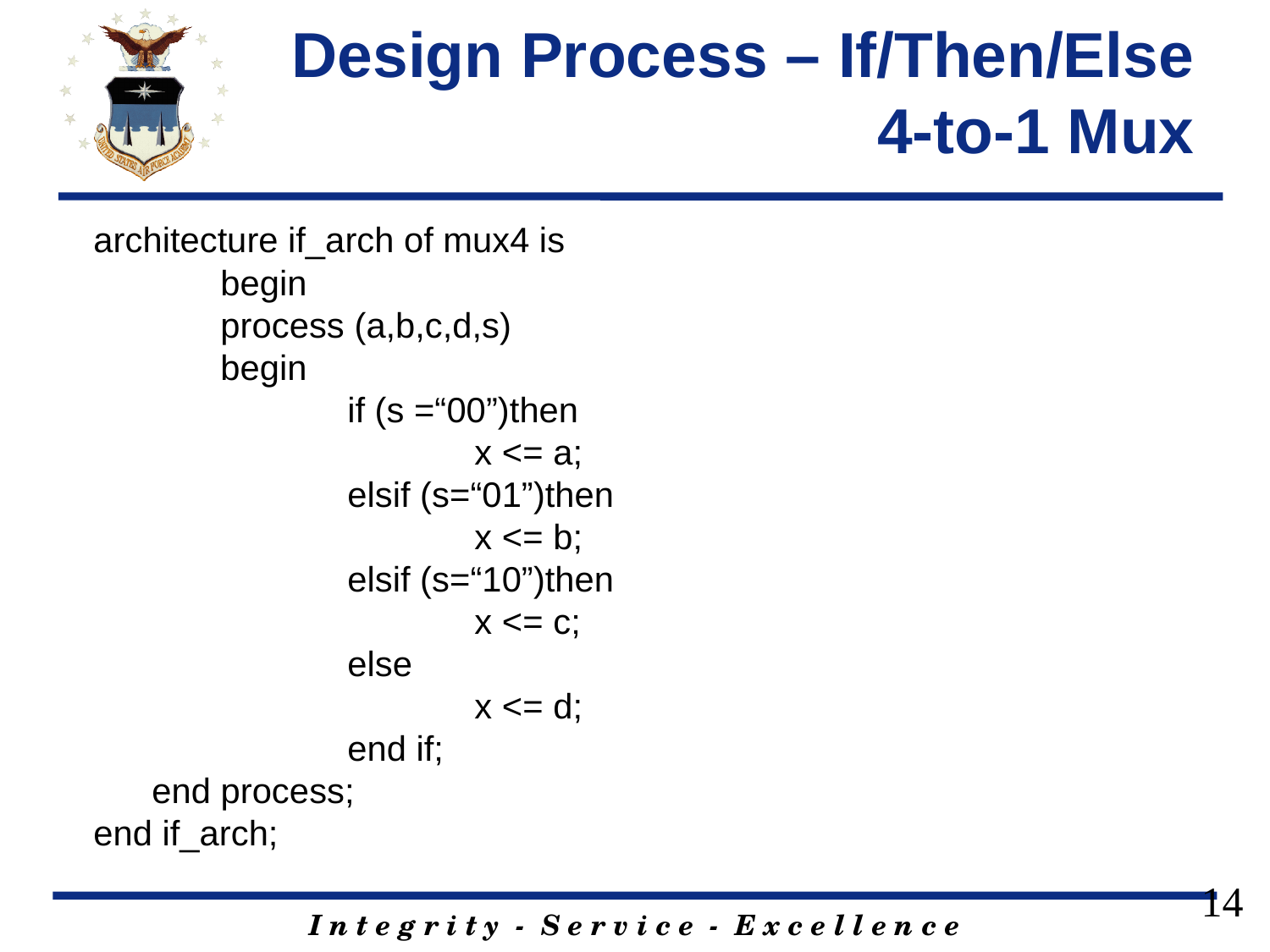

# Design Process – If/Then/Else 4-to-1 Mux
architecture if_arch of mux4 is
	begin
	process (a,b,c,d,s)
	begin
		if (s =“00”)then
			x <= a;
		elsif (s=“01”)then
			x <= b;
		elsif (s=“10”)then
			x <= c;
		else
			x <= d;
		end if;
      end process;
end if_arch;
14